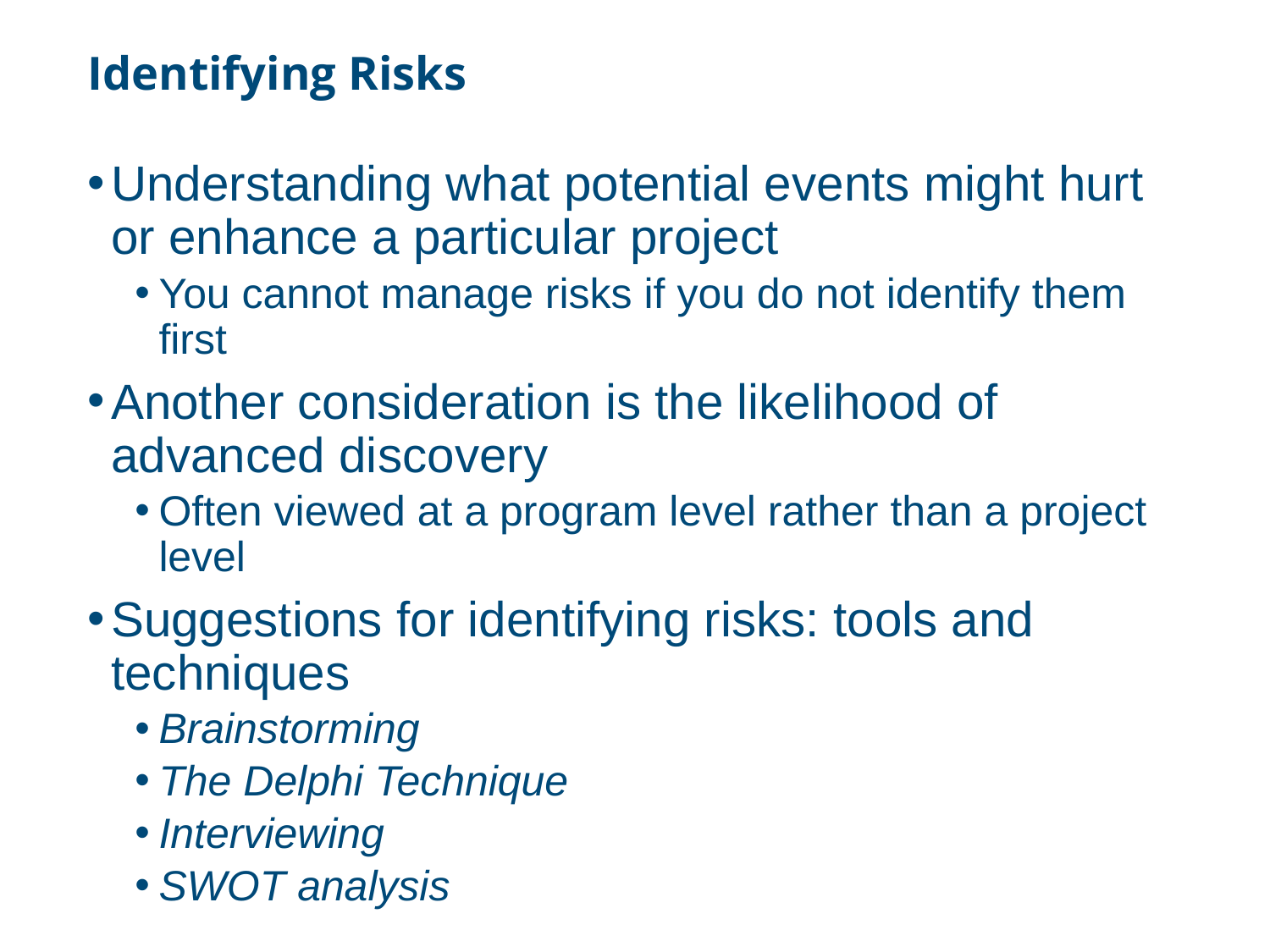

# Identifying Risks
Understanding what potential events might hurt or enhance a particular project
You cannot manage risks if you do not identify them first
Another consideration is the likelihood of advanced discovery
Often viewed at a program level rather than a project level
Suggestions for identifying risks: tools and techniques
Brainstorming
The Delphi Technique
Interviewing
SWOT analysis